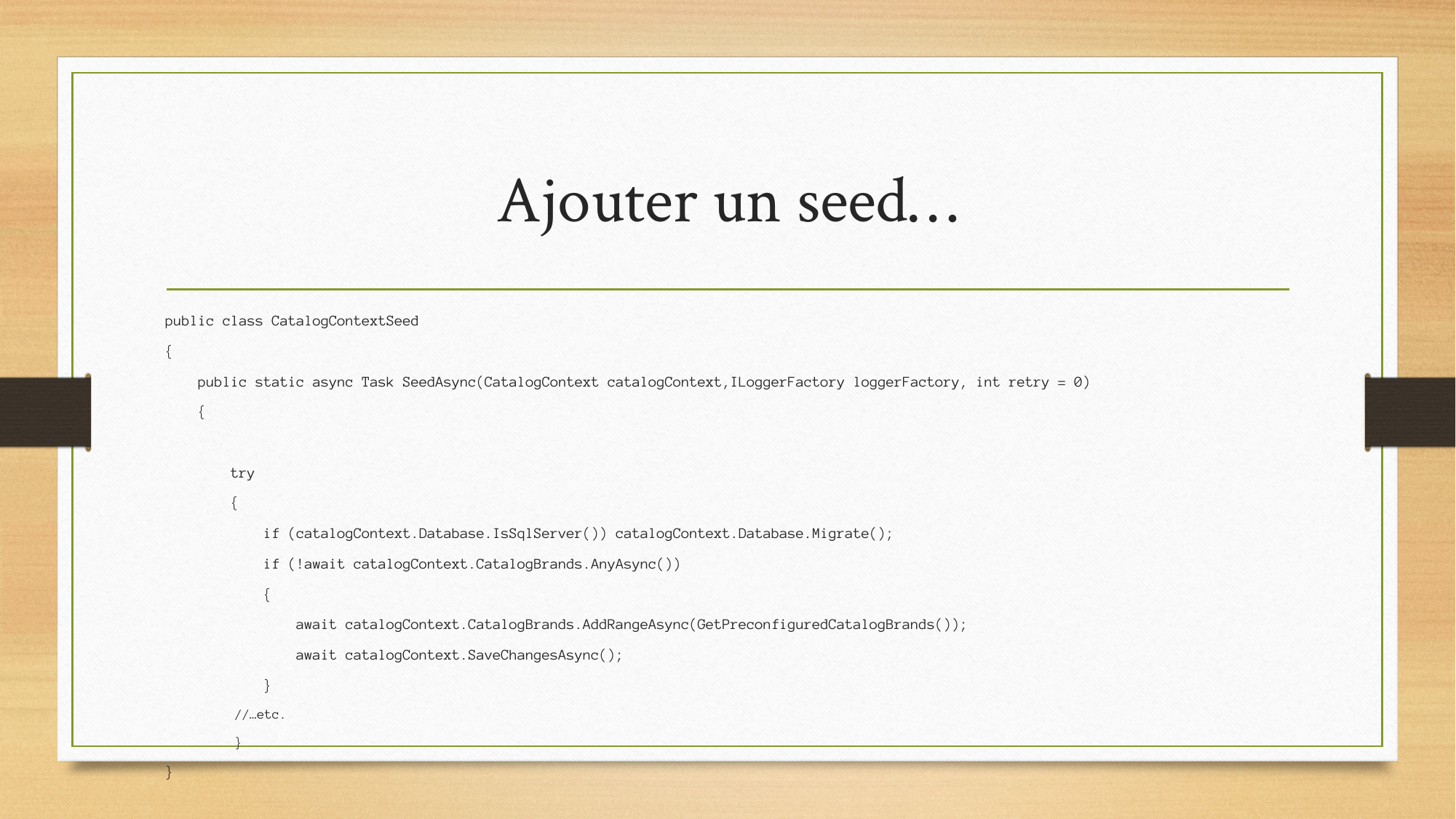

# Ajouter un seed…
public class CatalogContextSeed
{
    public static async Task SeedAsync(CatalogContext catalogContext,ILoggerFactory loggerFactory, int retry = 0)
    {

        try
        {
            if (catalogContext.Database.IsSqlServer()) catalogContext.Database.Migrate();
            if (!await catalogContext.CatalogBrands.AnyAsync())
            {
                await catalogContext.CatalogBrands.AddRangeAsync(GetPreconfiguredCatalogBrands());
                await catalogContext.SaveChangesAsync();
            }
  //…etc.
  }
}